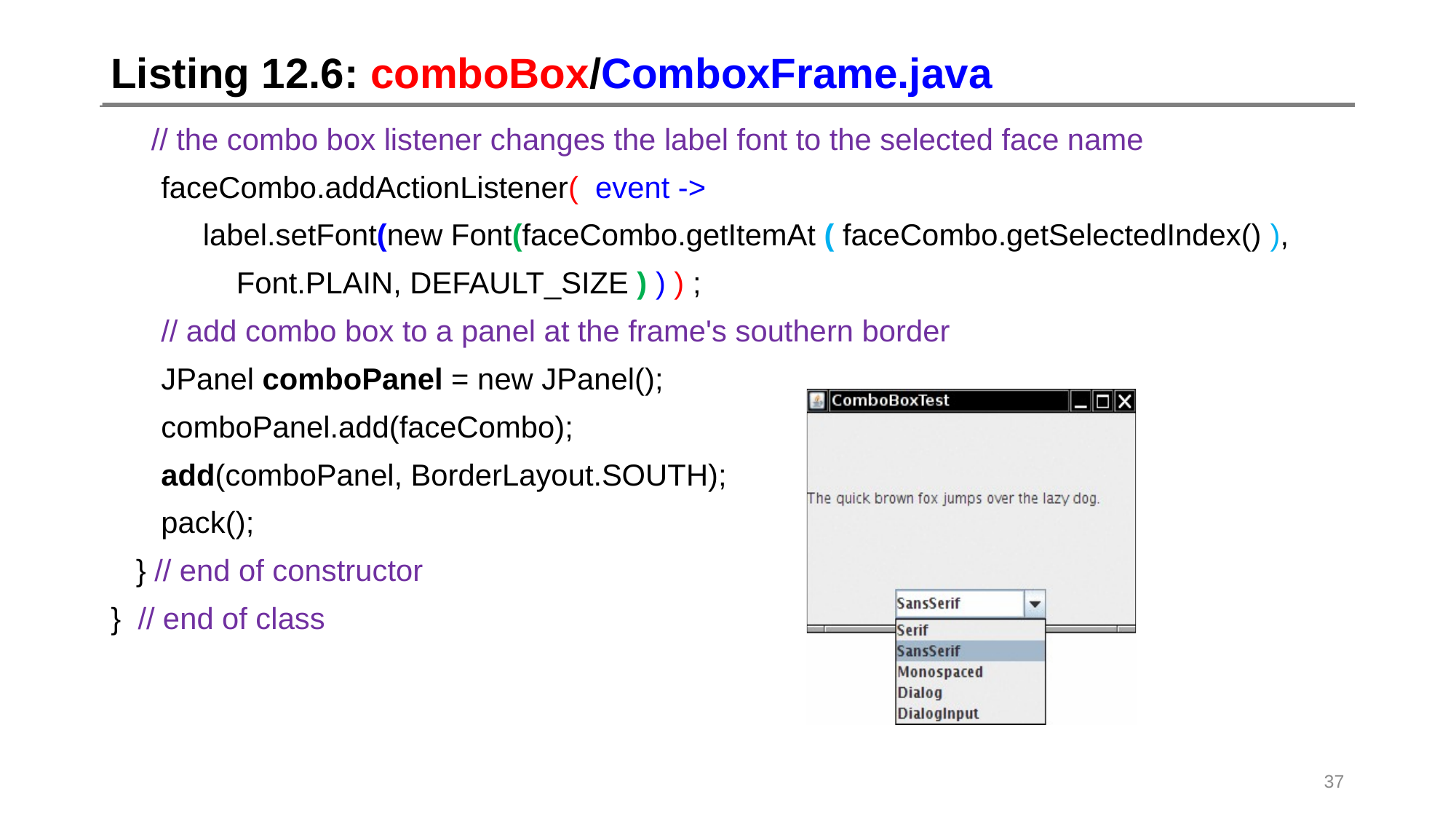

# Listing 12.6: comboBox/ComboxFrame.java
      // the combo box listener changes the label font to the selected face name
      faceCombo.addActionListener(  event ->
           label.setFont(new Font(faceCombo.getItemAt ( faceCombo.getSelectedIndex() ),
               Font.PLAIN, DEFAULT_SIZE ) ) ) ;
      // add combo box to a panel at the frame's southern border
      JPanel comboPanel = new JPanel();
      comboPanel.add(faceCombo);
      add(comboPanel, BorderLayout.SOUTH);
      pack();
   } // end of constructor
}  // end of class

37